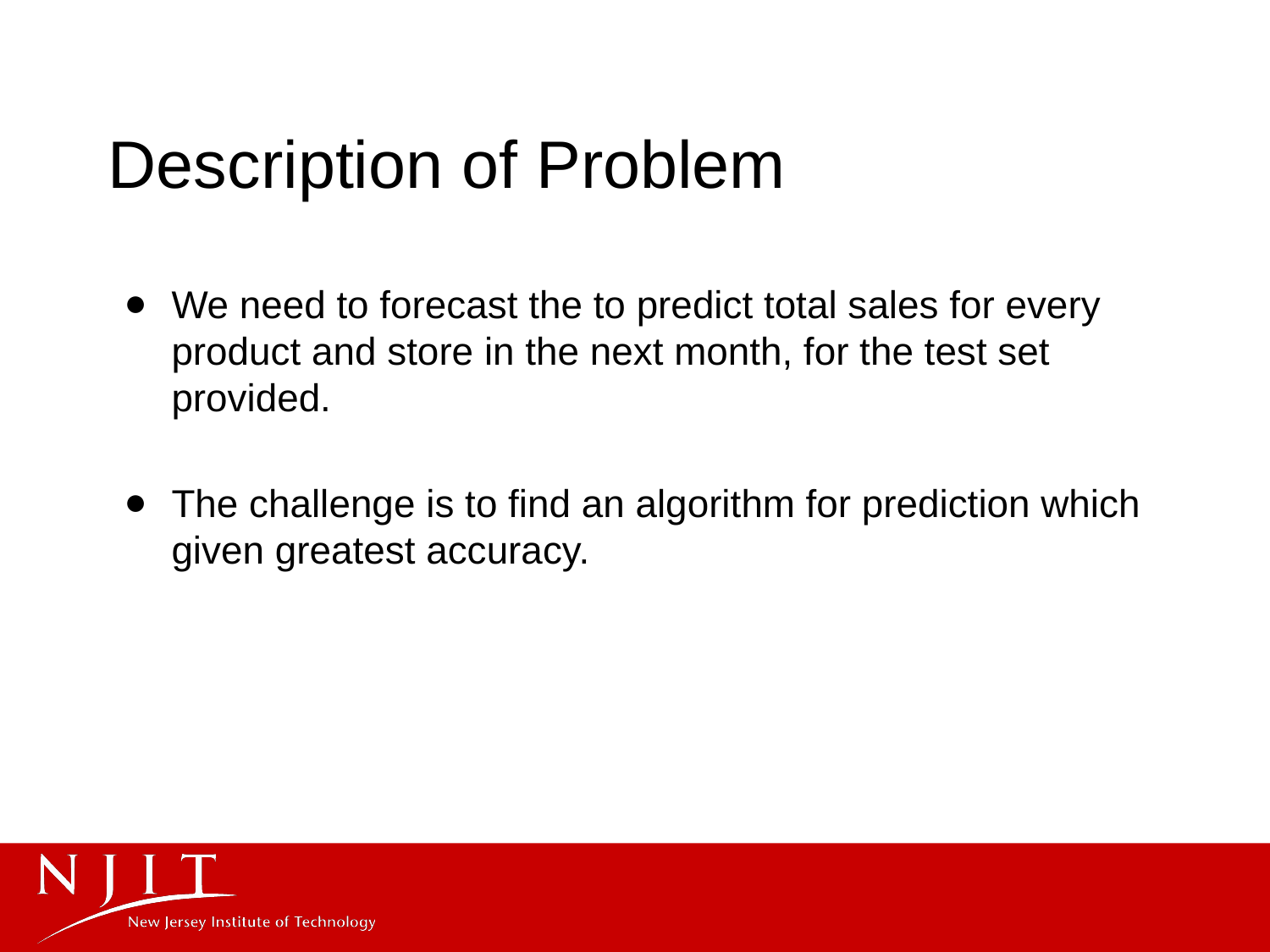

# Description of Problem
We need to forecast the to predict total sales for every product and store in the next month, for the test set provided.

The challenge is to find an algorithm for prediction which given greatest accuracy.